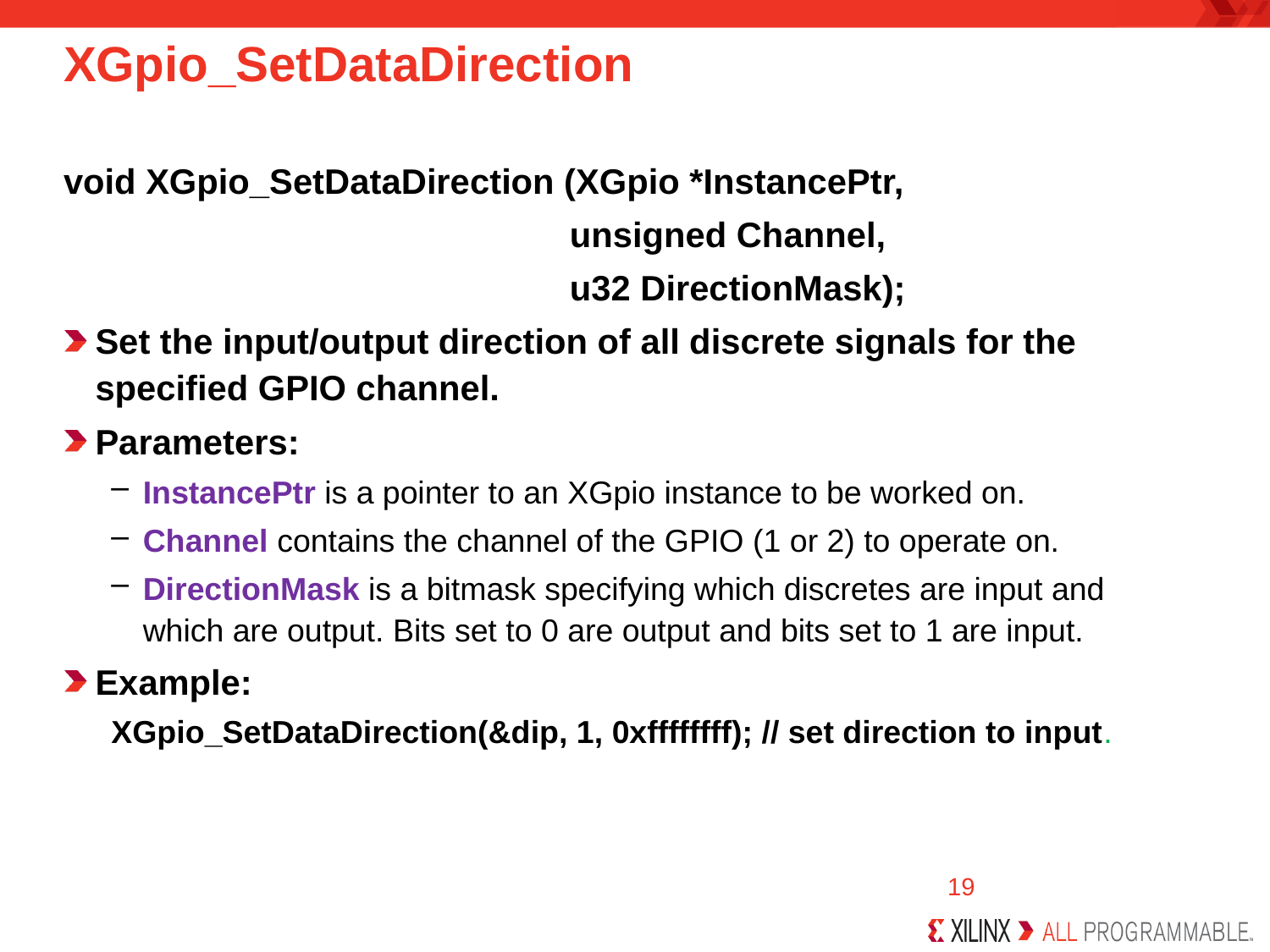

# XGpio_SetDataDirection
void XGpio_SetDataDirection (XGpio *InstancePtr,
                                                    unsigned Channel,
                                                    u32 DirectionMask);
Set the input/output direction of all discrete signals for the specified GPIO channel.
Parameters:
InstancePtr is a pointer to an XGpio instance to be worked on.
Channel contains the channel of the GPIO (1 or 2) to operate on.
DirectionMask is a bitmask specifying which discretes are input and which are output. Bits set to 0 are output and bits set to 1 are input.
Example:
XGpio_SetDataDirection(&dip, 1, 0xffffffff); // set direction to input.

19